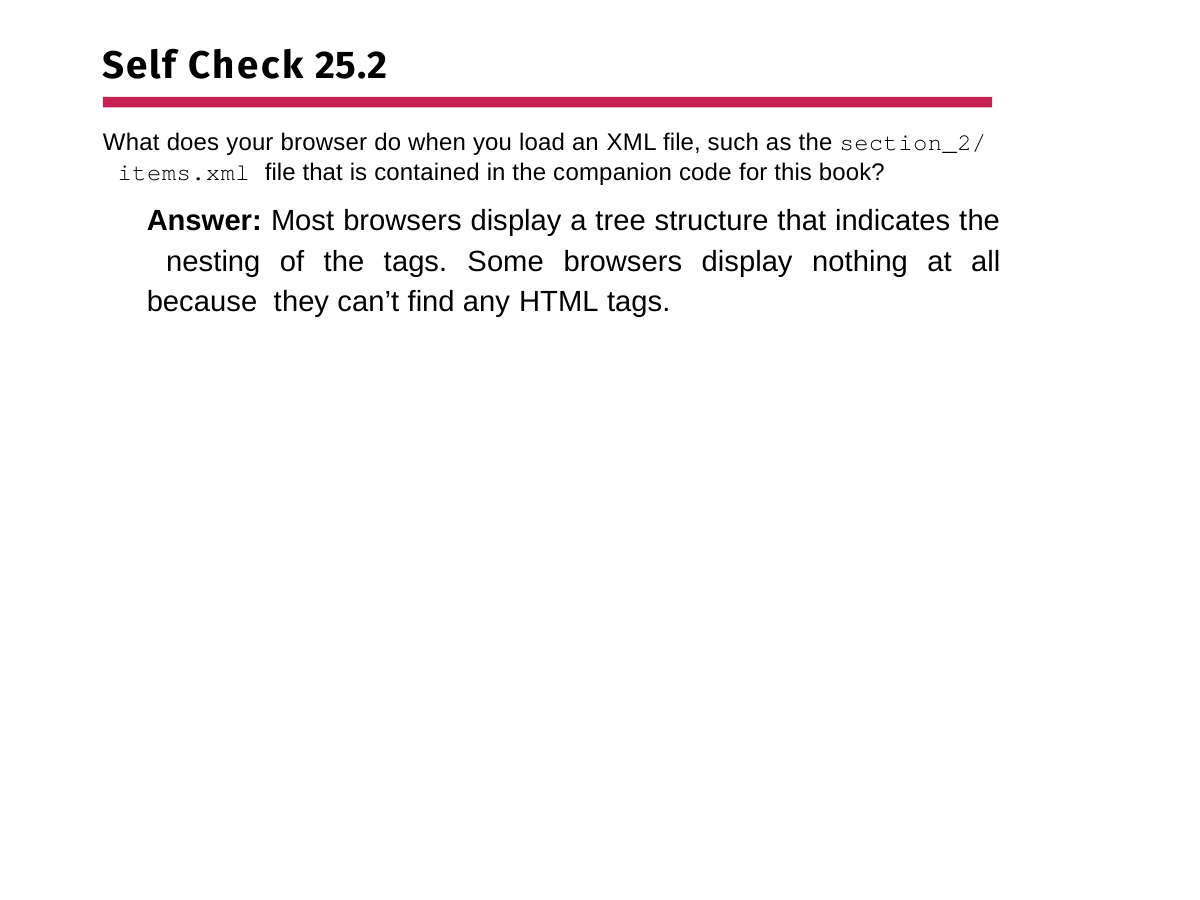

# Self Check 25.2

What does your browser do when you load an XML file, such as the section_2/  items.xml file that is contained in the companion code for this book?
Answer: Most browsers display a tree structure that indicates the  nesting of the tags. Some browsers display nothing at all because  they can’t find any HTML tags.